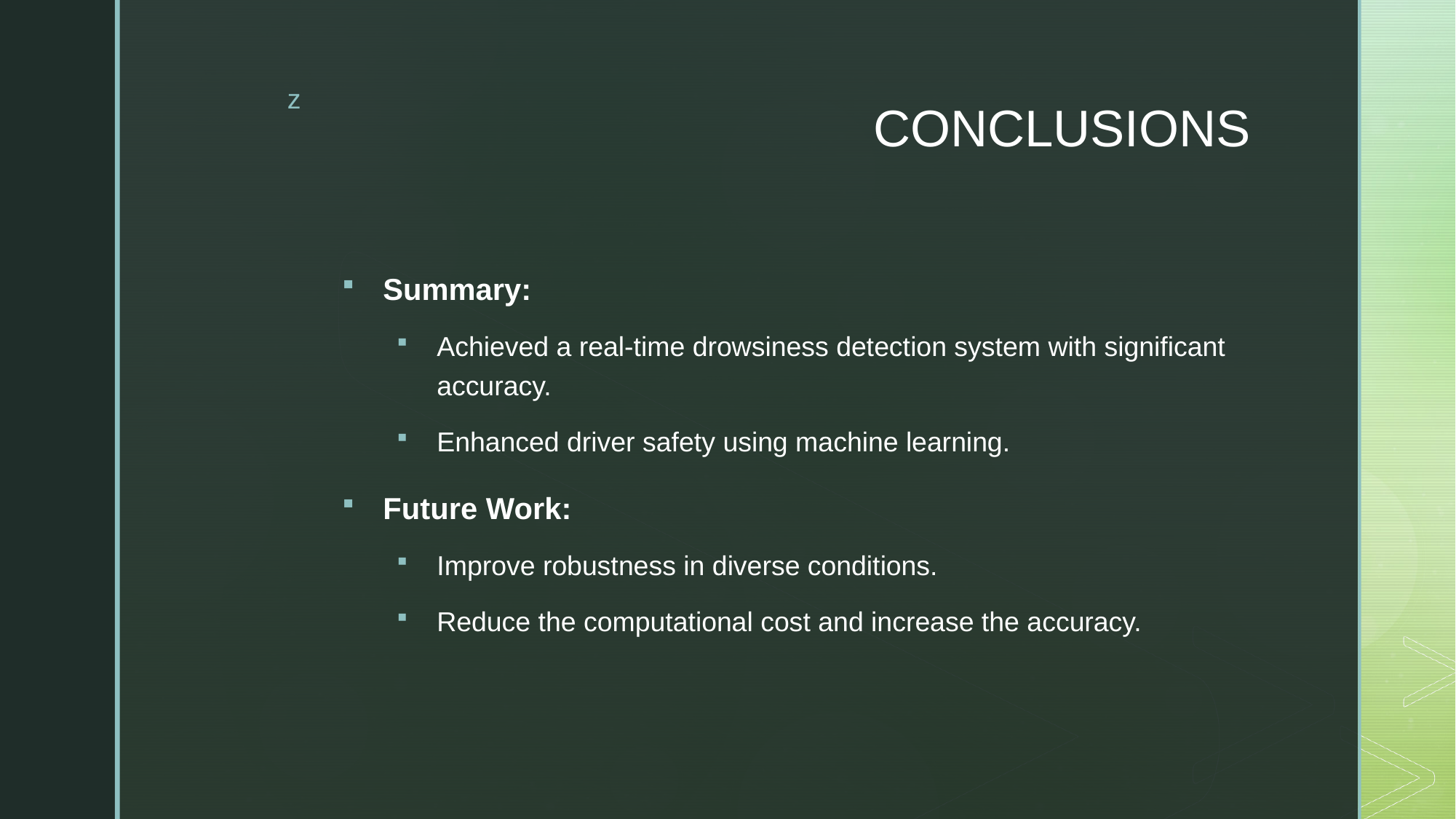

# CONCLUSIONS
Summary:
Achieved a real-time drowsiness detection system with significant accuracy.
Enhanced driver safety using machine learning.
Future Work:
Improve robustness in diverse conditions.
Reduce the computational cost and increase the accuracy.